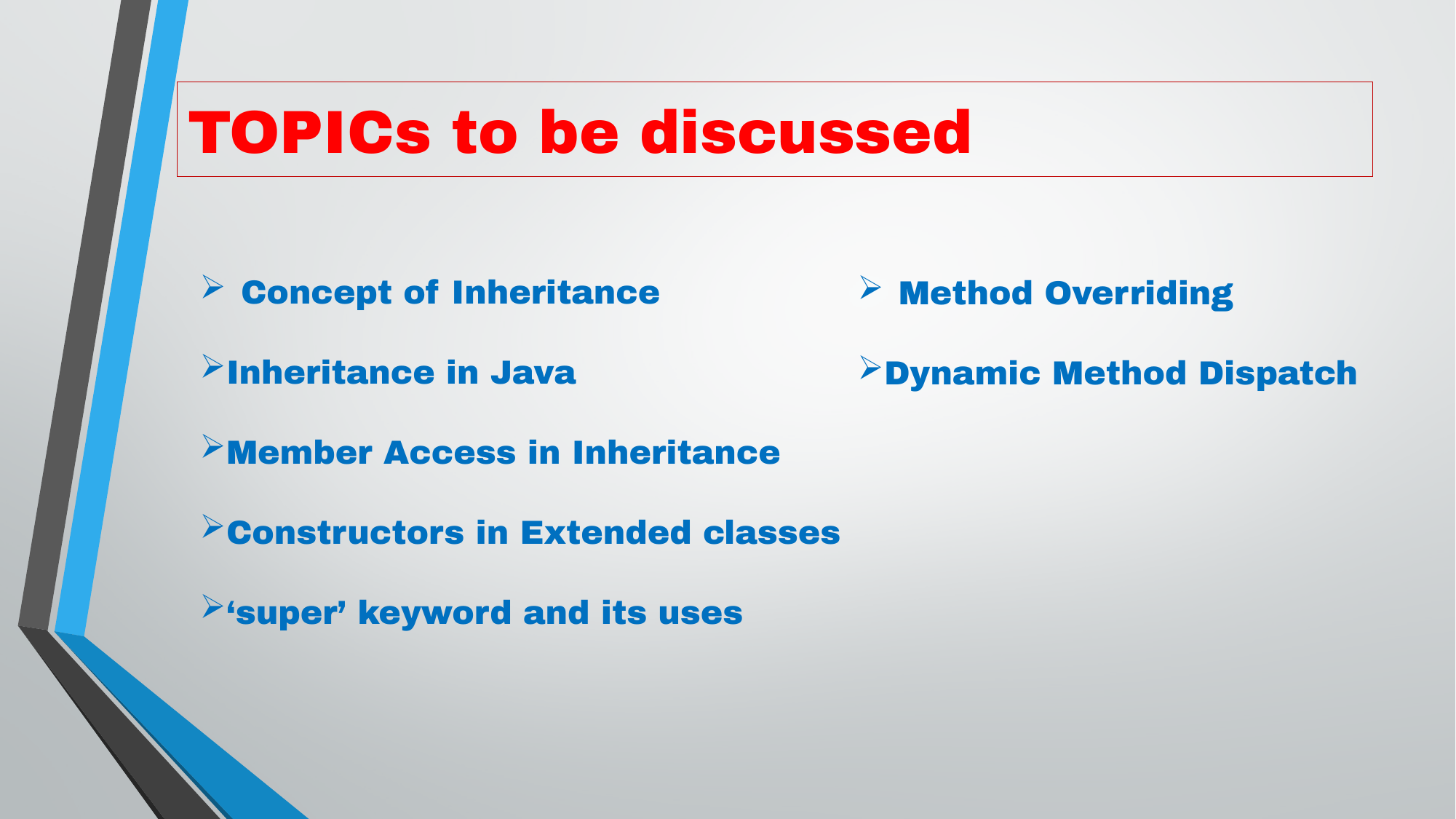

# TOPICs to be discussed
Concept of Inheritance

Inheritance in Java

Member Access in Inheritance

Constructors in Extended classes

‘super’ keyword and its uses

Method Overriding

Dynamic Method Dispatch